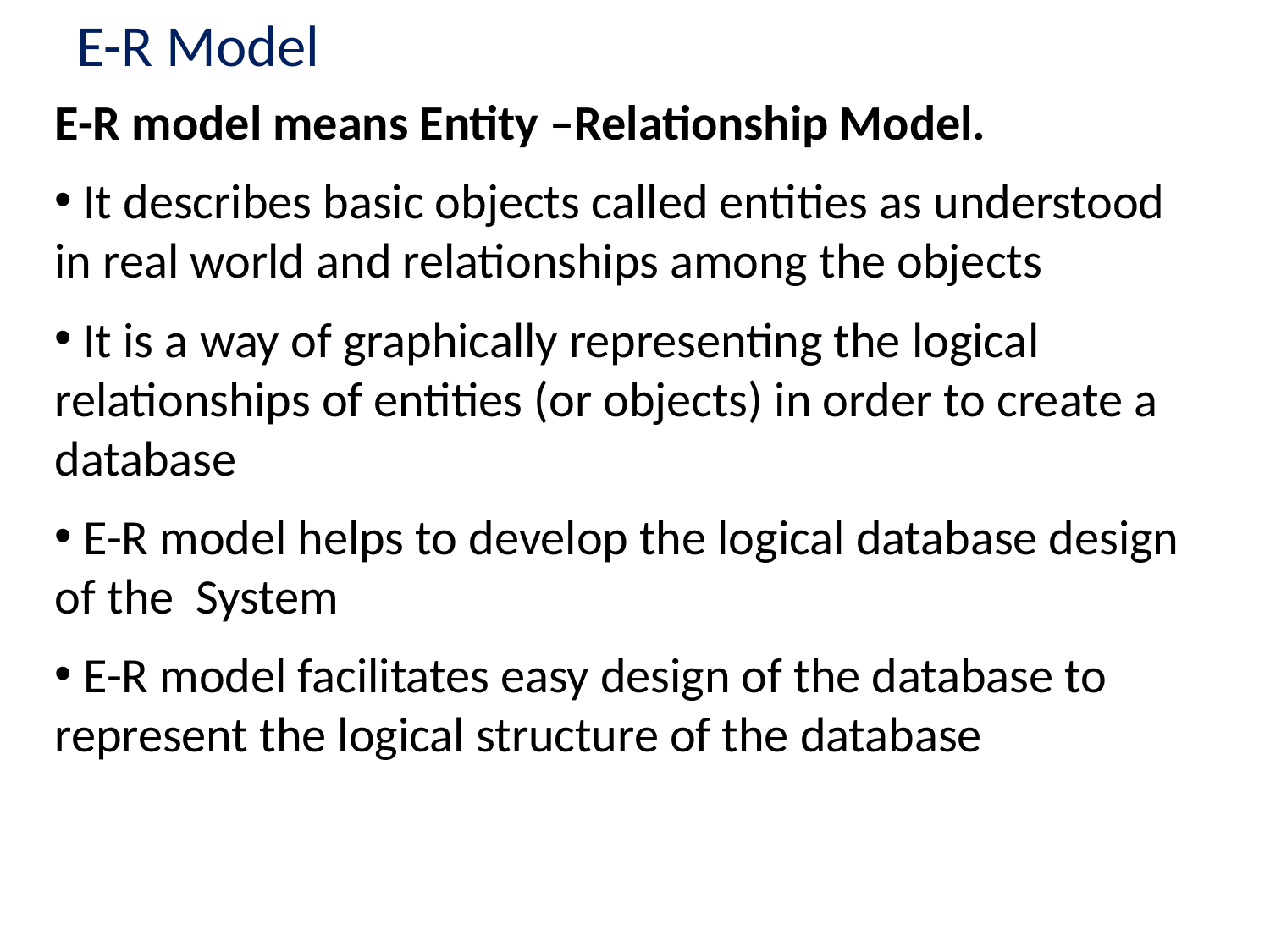

# E-R Model
E-R model means Entity –Relationship Model.
 It describes basic objects called entities as understood in real world and relationships among the objects
 It is a way of graphically representing the logical relationships of entities (or objects) in order to create a database
 E-R model helps to develop the logical database design of the  System
 E-R model facilitates easy design of the database to represent the logical structure of the database